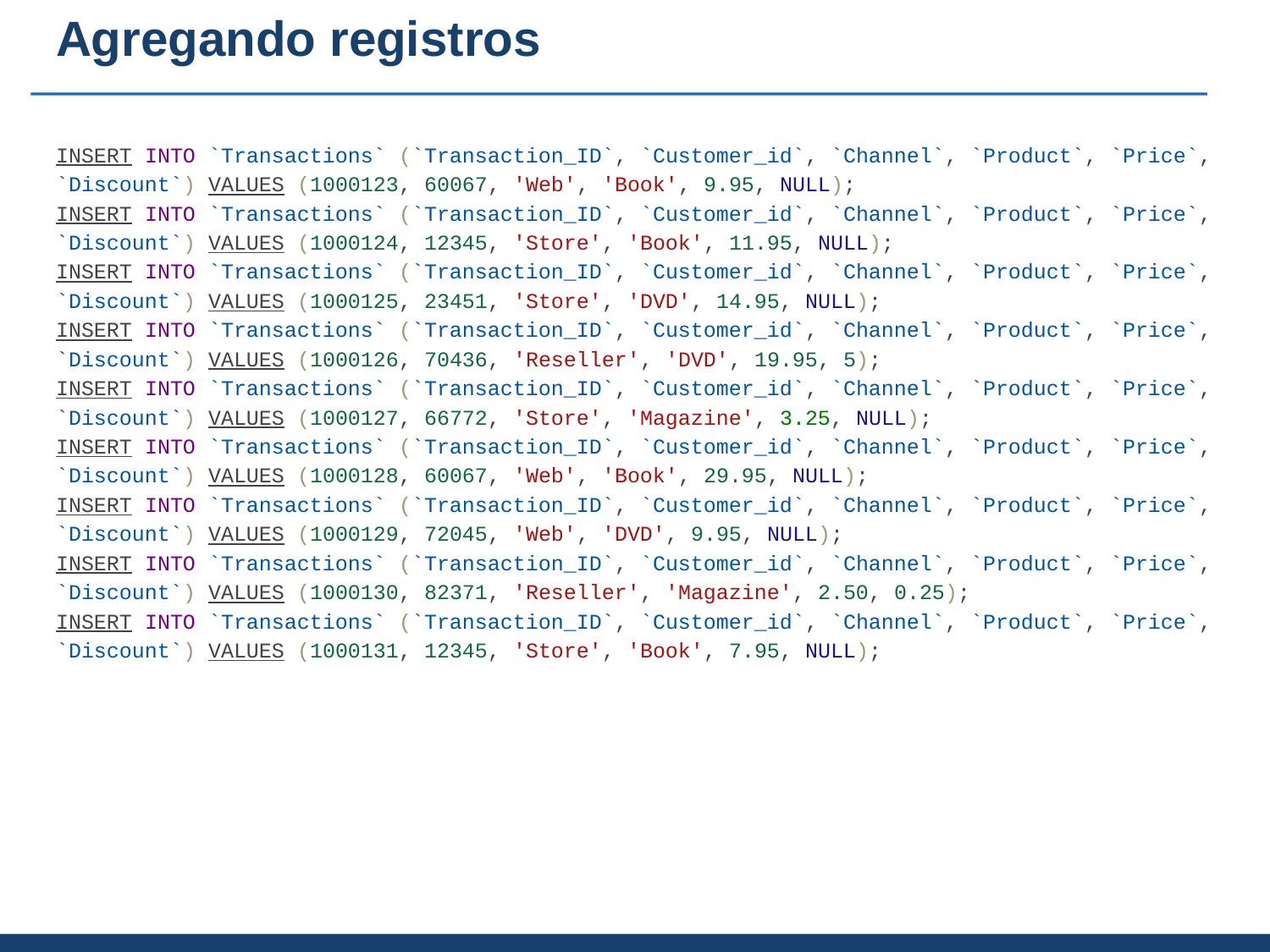

# Agregando registros
INSERT INTO `Transactions` (`Transaction_ID`, `Customer_id`, `Channel`, `Product`, `Price`, `Discount`) VALUES (1000123, 60067, 'Web', 'Book', 9.95, NULL);
INSERT INTO `Transactions` (`Transaction_ID`, `Customer_id`, `Channel`, `Product`, `Price`, `Discount`) VALUES (1000124, 12345, 'Store', 'Book', 11.95, NULL);
INSERT INTO `Transactions` (`Transaction_ID`, `Customer_id`, `Channel`, `Product`, `Price`, `Discount`) VALUES (1000125, 23451, 'Store', 'DVD', 14.95, NULL);
INSERT INTO `Transactions` (`Transaction_ID`, `Customer_id`, `Channel`, `Product`, `Price`, `Discount`) VALUES (1000126, 70436, 'Reseller', 'DVD', 19.95, 5);
INSERT INTO `Transactions` (`Transaction_ID`, `Customer_id`, `Channel`, `Product`, `Price`, `Discount`) VALUES (1000127, 66772, 'Store', 'Magazine', 3.25, NULL);
INSERT INTO `Transactions` (`Transaction_ID`, `Customer_id`, `Channel`, `Product`, `Price`, `Discount`) VALUES (1000128, 60067, 'Web', 'Book', 29.95, NULL);
INSERT INTO `Transactions` (`Transaction_ID`, `Customer_id`, `Channel`, `Product`, `Price`, `Discount`) VALUES (1000129, 72045, 'Web', 'DVD', 9.95, NULL);
INSERT INTO `Transactions` (`Transaction_ID`, `Customer_id`, `Channel`, `Product`, `Price`, `Discount`) VALUES (1000130, 82371, 'Reseller', 'Magazine', 2.50, 0.25);
INSERT INTO `Transactions` (`Transaction_ID`, `Customer_id`, `Channel`, `Product`, `Price`, `Discount`) VALUES (1000131, 12345, 'Store', 'Book', 7.95, NULL);